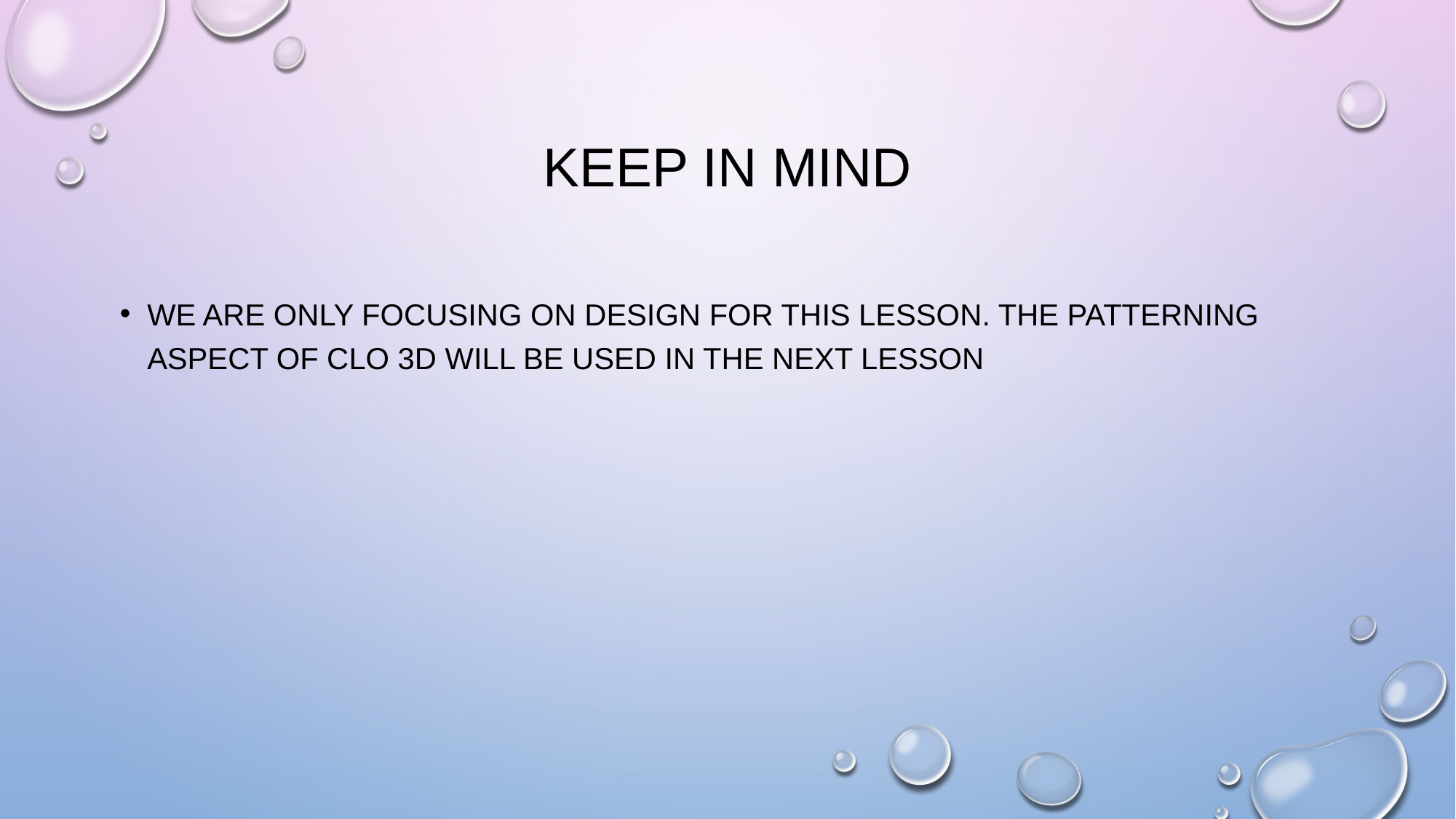

# Keep in mind
We are only focusing on design for this lesson. The patterning aspect of Clo 3d will be used in the next lesson